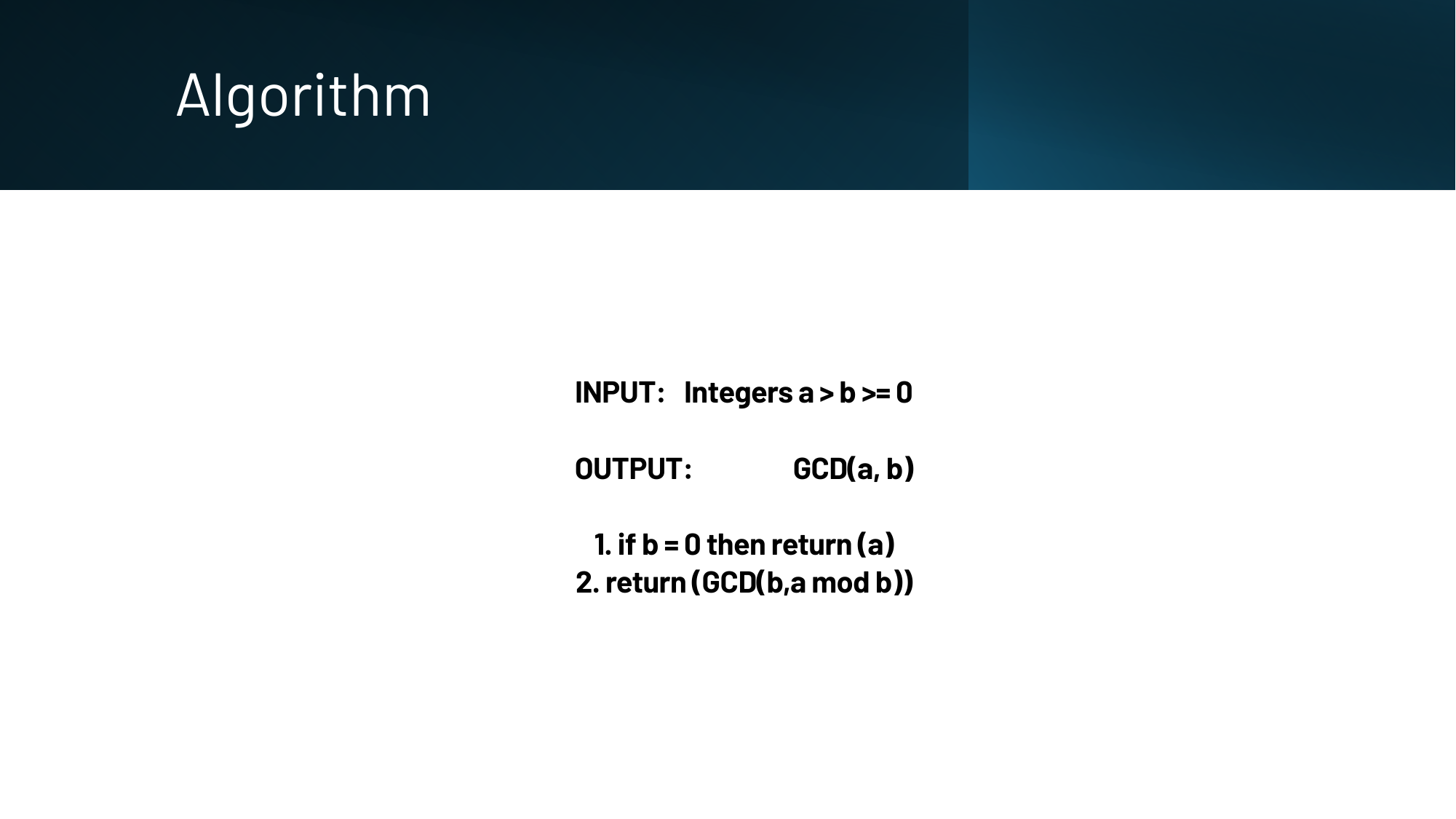

# Algorithm
INPUT:	Integers a > b >= 0

OUTPUT:	GCD(a, b)

1. if b = 0 then return (a)
2. return (GCD(b,a mod b))